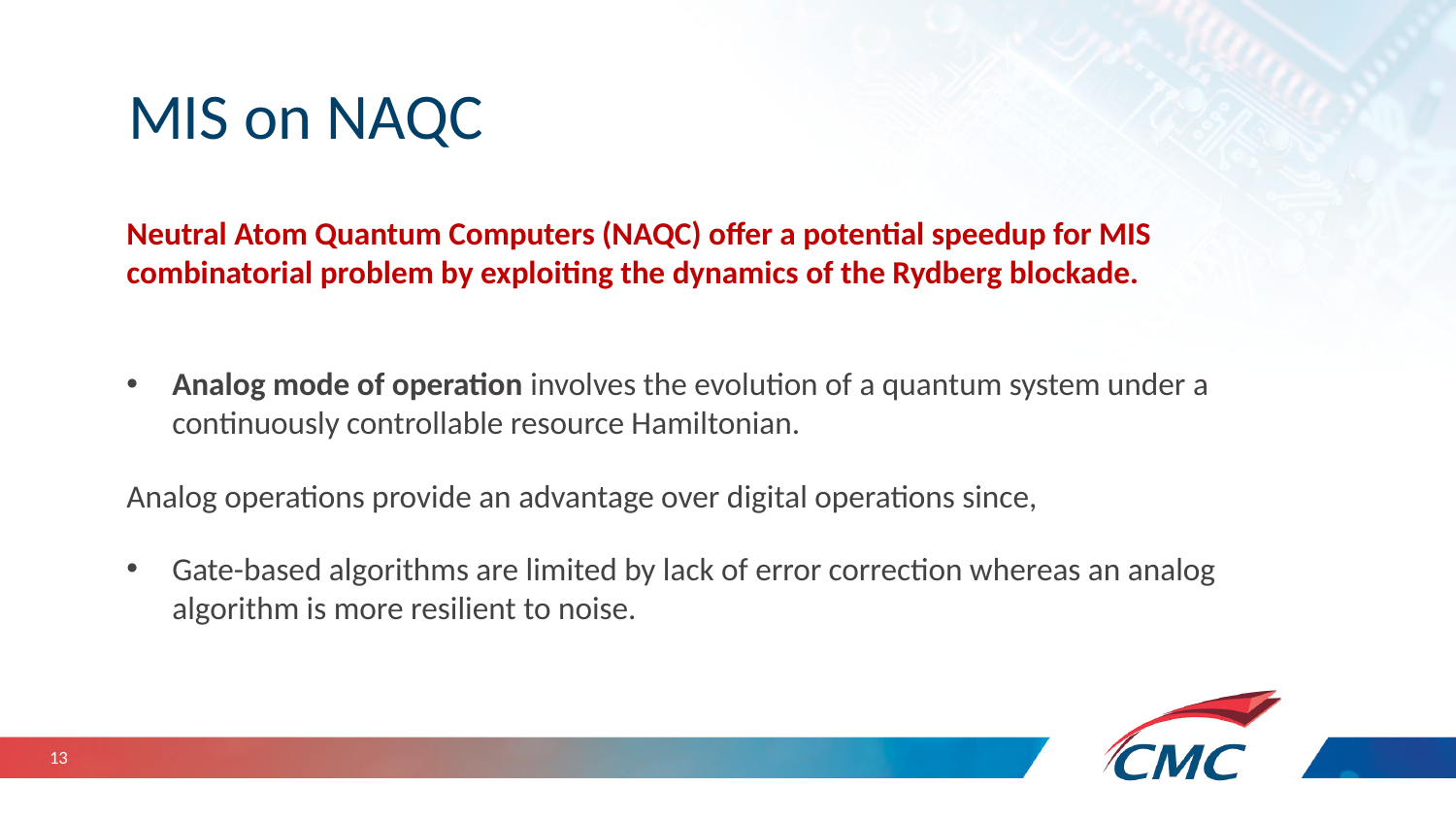

# MIS on NAQC
Neutral Atom Quantum Computers (NAQC) offer a potential speedup for MIS combinatorial problem by exploiting the dynamics of the Rydberg blockade.
Analog mode of operation involves the evolution of a quantum system under a continuously controllable resource Hamiltonian.
Analog operations provide an advantage over digital operations since,
Gate-based algorithms are limited by lack of error correction whereas an analog algorithm is more resilient to noise.
13